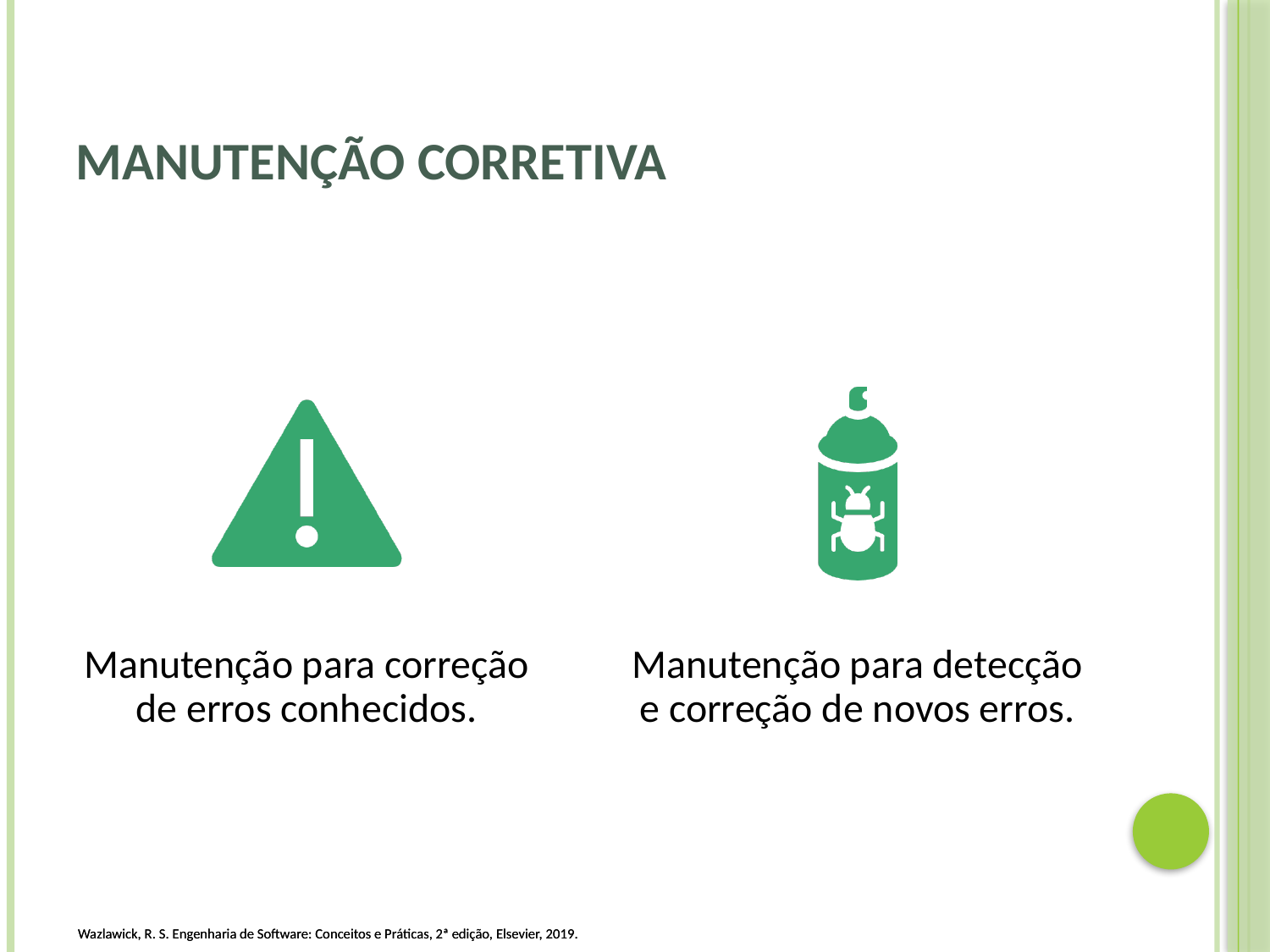

# Manutenção Corretiva
Manutenção para correção de erros conhecidos.
Manutenção para detecção e correção de novos erros.